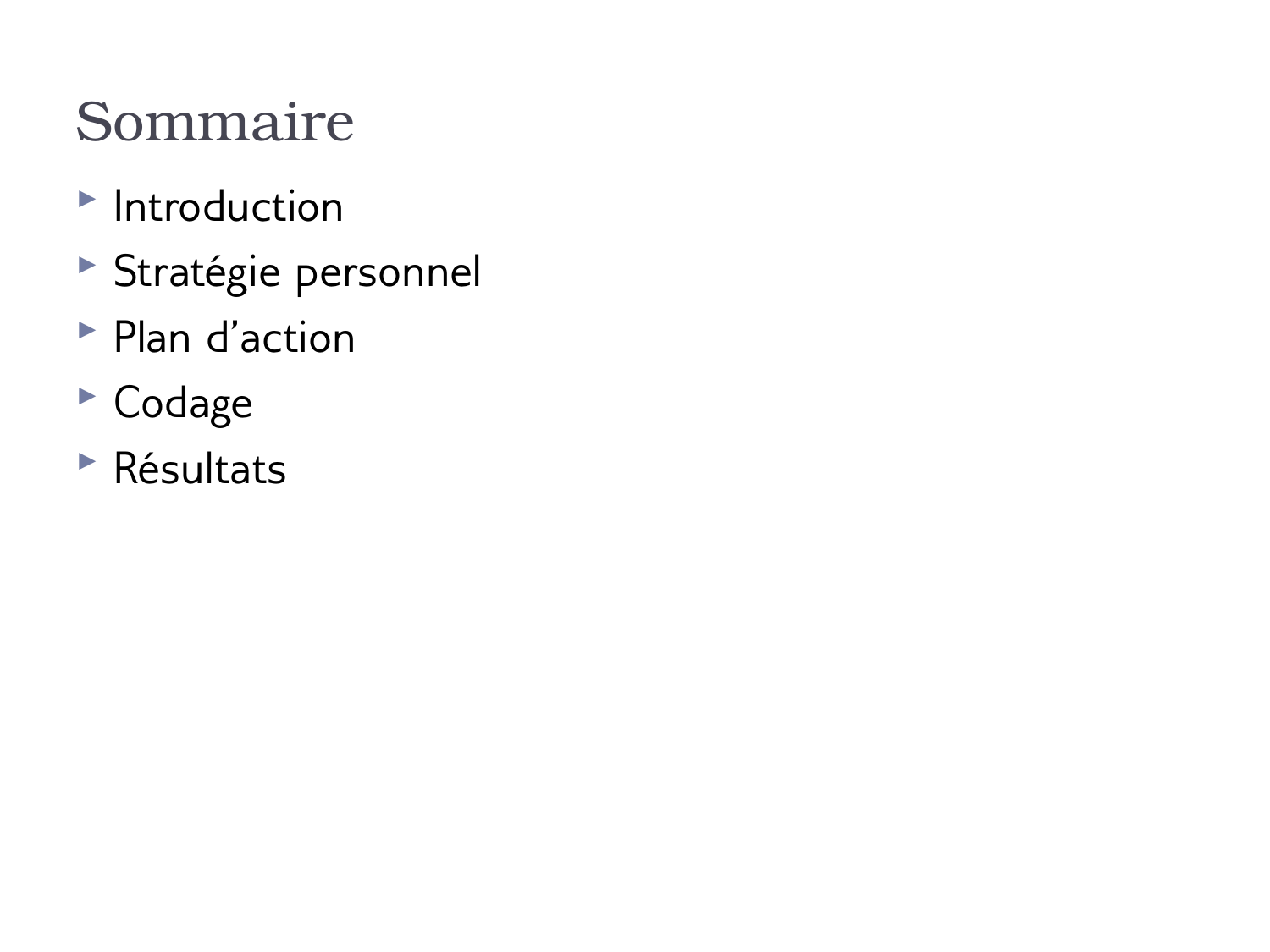

# Sommaire
Introduction
Stratégie personnel
Plan d’action
Codage
Résultats